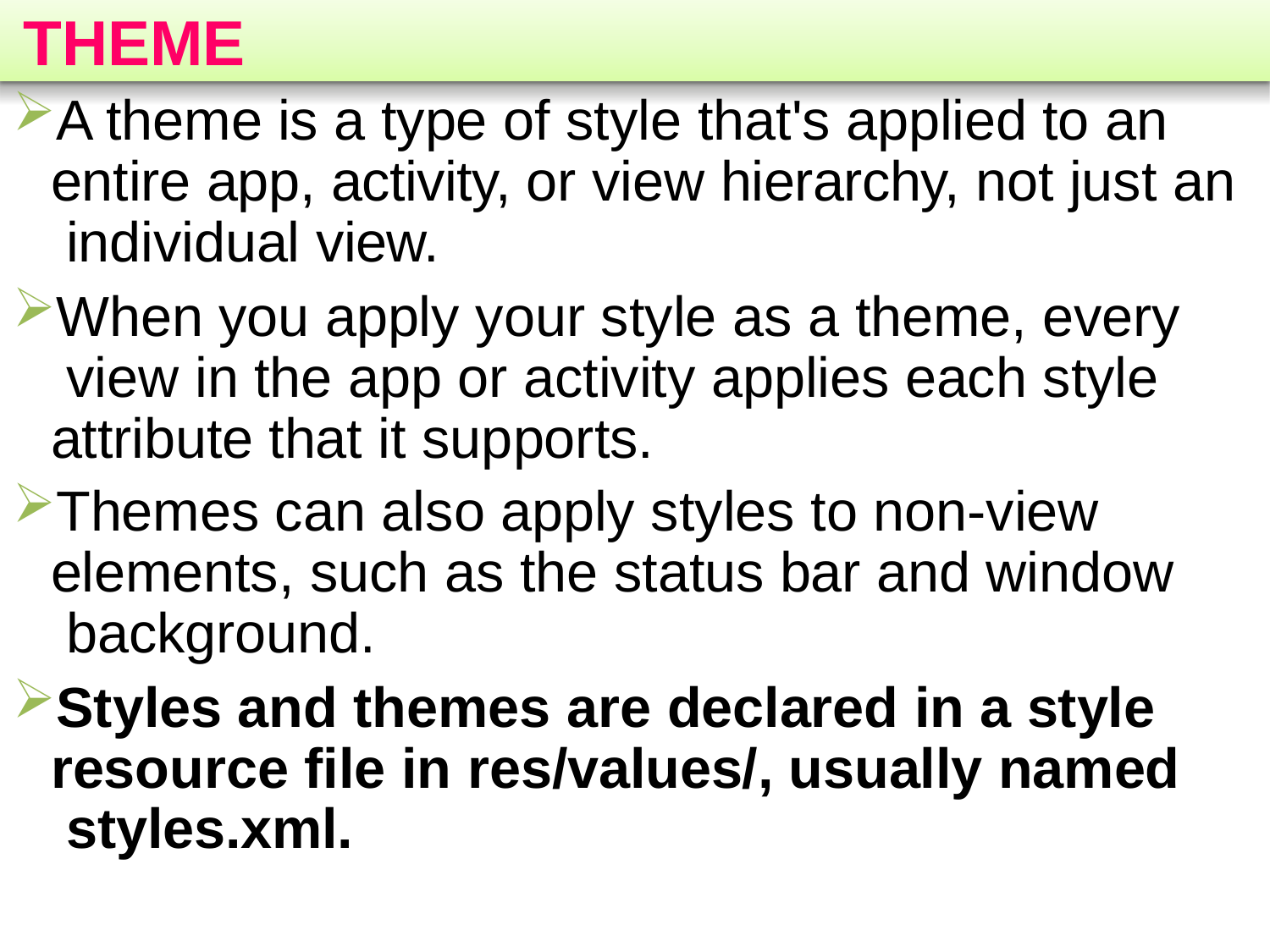

# THEME
A theme is a type of style that's applied to an  entire app, activity, or view hierarchy, not just an  individual view.
When you apply your style as a theme, every  view in the app or activity applies each style  attribute that it supports.
Themes can also apply styles to non-view  elements, such as the status bar and window  background.
Styles and themes are declared in a style  resource file in res/values/, usually named  styles.xml.